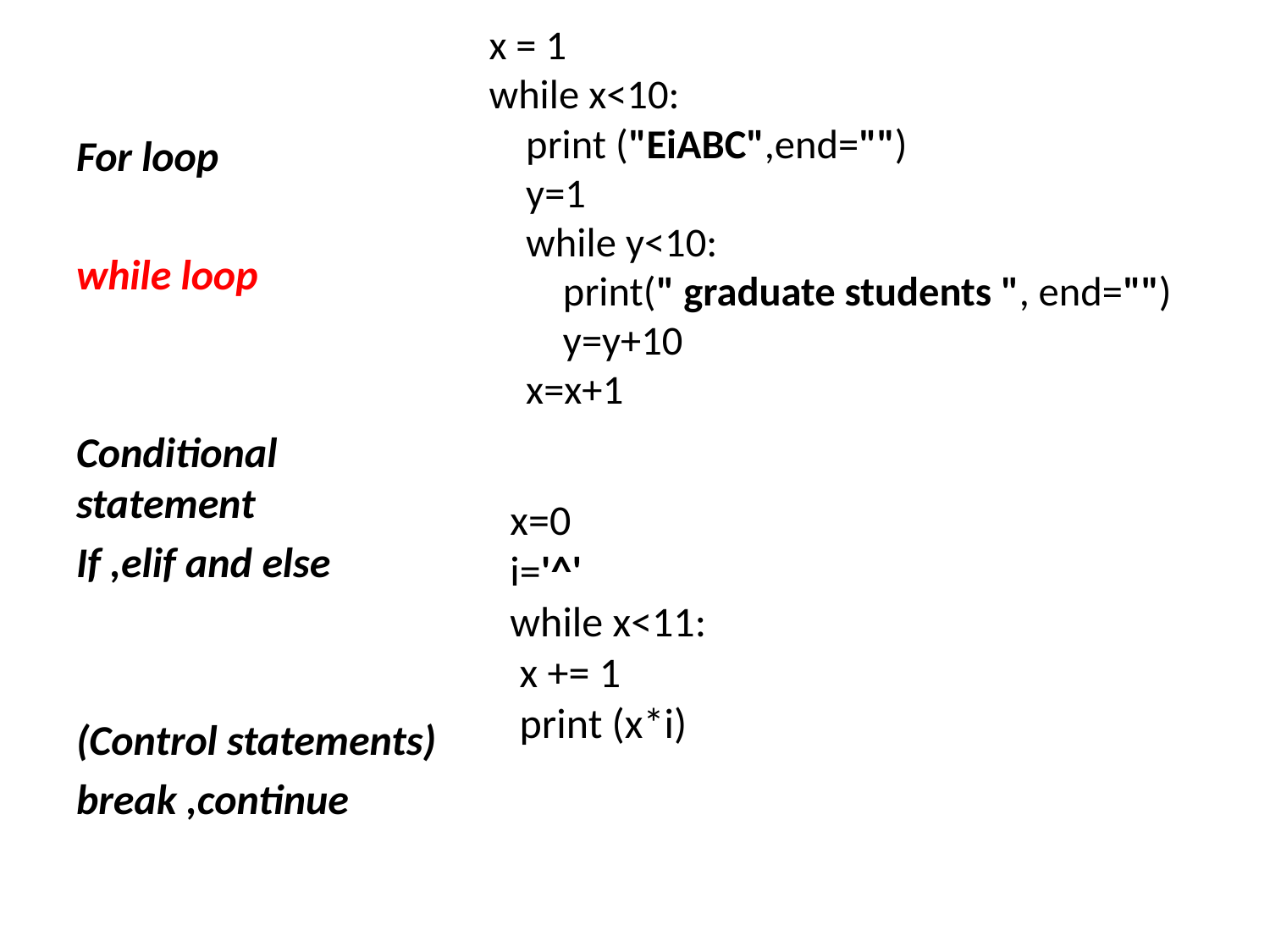

x = 1
while x<10:
    print ("EiABC",end="")
    y=1
    while y<10:
        print(" graduate students ", end="")
        y=y+10
    x=x+1

For loop

while loop

Conditional statement
If ,elif and else

(Control statements)
break ,continue

x=0
i='^'
while x<11:
 x += 1
 print (x*i)